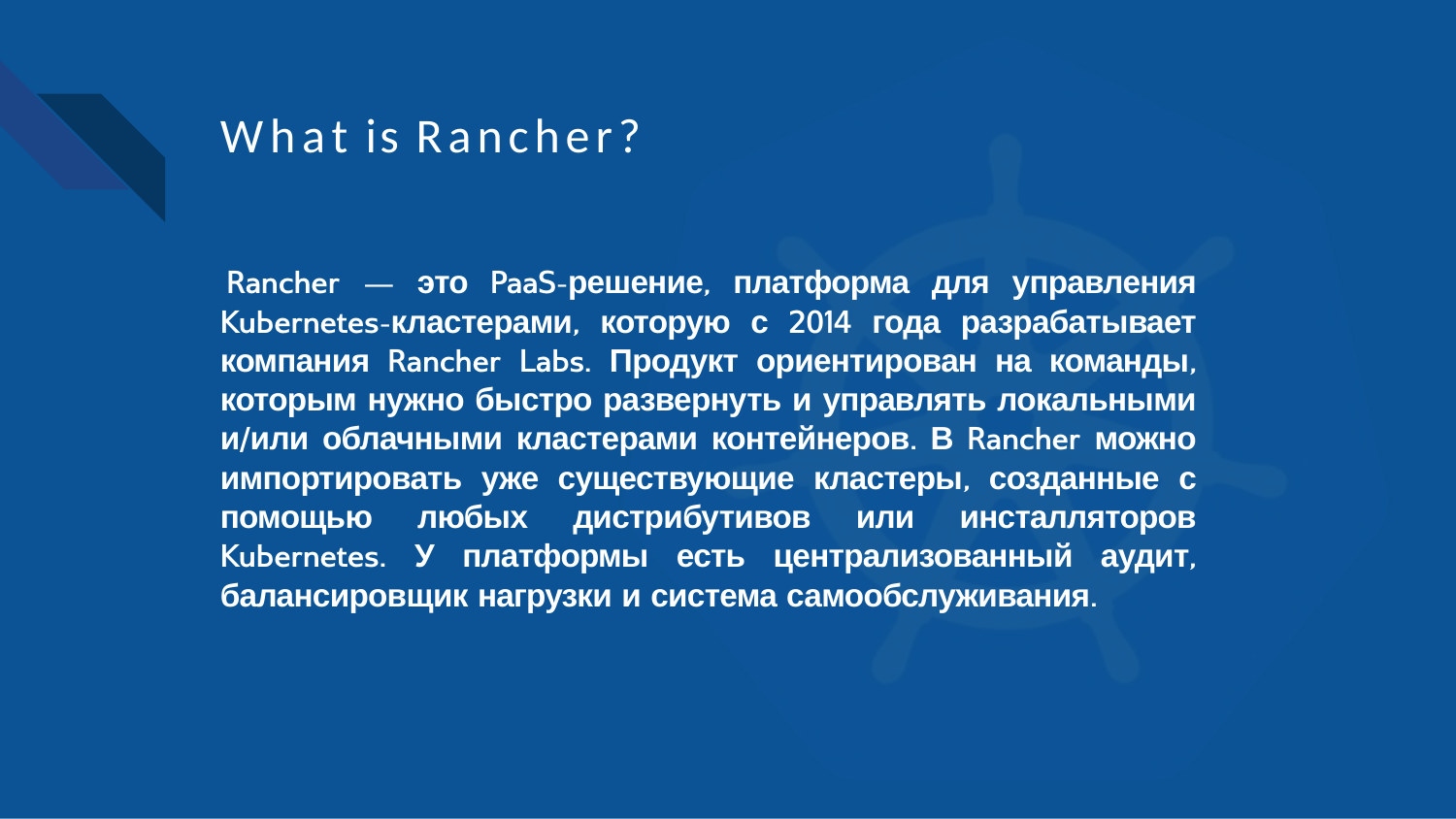

# What is Rancher?
Rancher — это PaaS-решение, платформа для управления Kubernetes-кластерами, которую с 2014 года разрабатывает компания Rancher Labs. Продукт ориентирован на команды, которым нужно быстро развернуть и управлять локальными и/или облачными кластерами контейнеров. В Rancher можно импортировать уже существующие кластеры, созданные с помощью любых дистрибутивов или инсталляторов Kubernetes. У платформы есть централизованный аудит, балансировщик нагрузки и система самообслуживания.